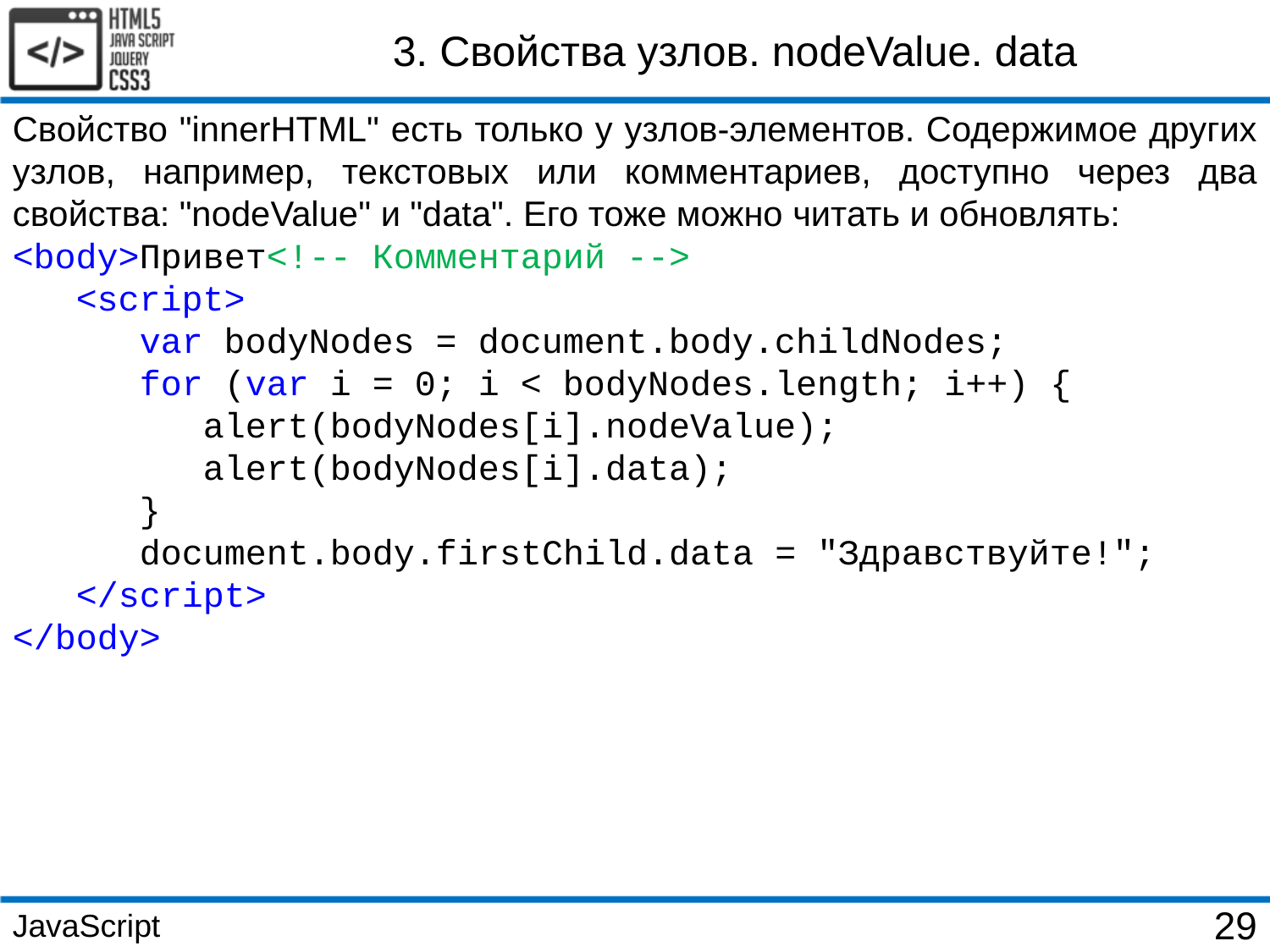

3. Свойства узлов. nodeValue. data
Свойство "innerHTML" есть только у узлов-элементов. Содержимое других узлов, например, текстовых или комментариев, доступно через два свойства: "nodeValue" и "data". Его тоже можно читать и обновлять:
<body>Привет<!-- Комментарий -->
   <script>
      var bodyNodes = document.body.childNodes;
      for (var i = 0; i < bodyNodes.length; i++) {
         alert(bodyNodes[i].nodeValue);
         alert(bodyNodes[i].data);
      }
      document.body.firstChild.data = "Здравствуйте!";
   </script>
</body>
JavaScript
29